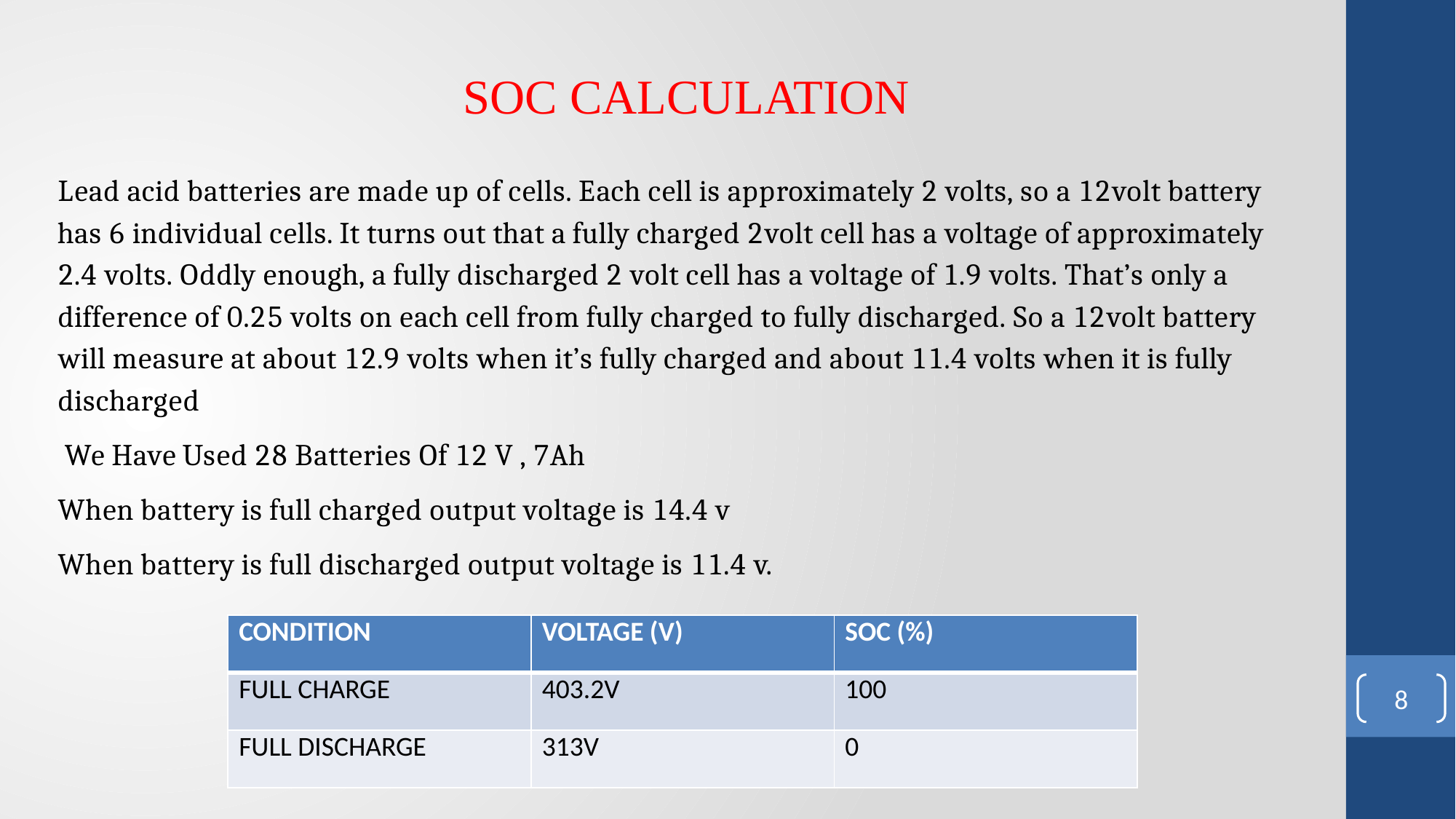

SOC CALCULATION

Lead acid batteries are made up of cells. Each cell is approximately 2 volts, so a 12­volt battery has 6 individual cells. It turns out that a fully charged 2­volt cell has a voltage of approximately 2.4 volts. Oddly enough, a fully discharged 2­ volt cell has a voltage of 1.9 volts. That’s only a difference of 0.25 volts on each cell from fully charged to fully discharged. So a 12­volt battery will measure at about 12.9 volts when it’s fully charged and about 11.4 volts when it is fully discharged
 We Have Used 28 Batteries Of 12 V , 7Ah
When battery is full charged output voltage is 14.4 v
When battery is full discharged output voltage is 11.4 v.
| CONDITION | VOLTAGE (V) | SOC (%) |
| --- | --- | --- |
| FULL CHARGE | 403.2V | 100 |
| FULL DISCHARGE | 313V | 0 |
8